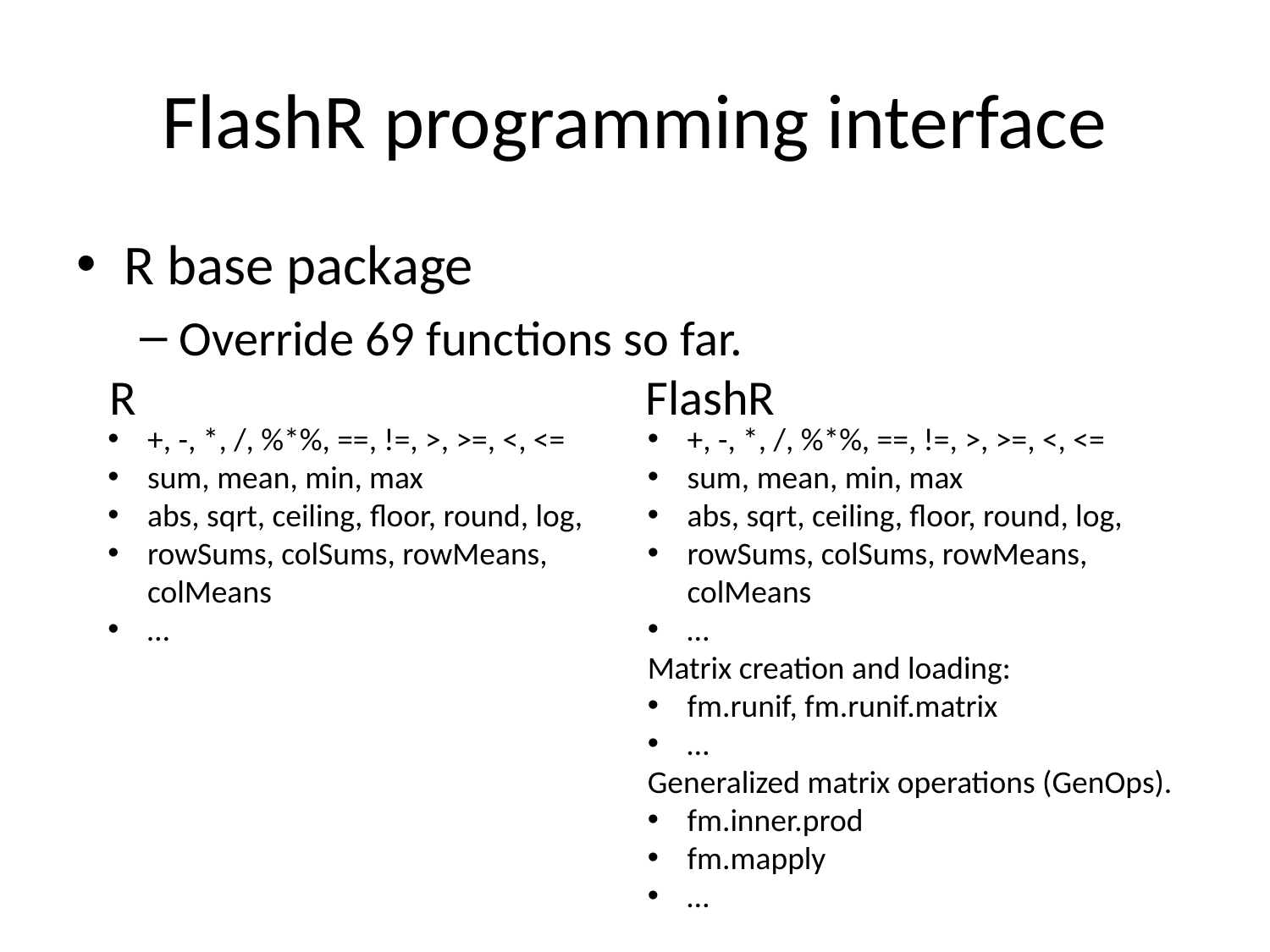

# FlashR programming interface
R base package
Override 69 functions so far.
R
FlashR
+, -, *, /, %*%, ==, !=, >, >=, <, <=
sum, mean, min, max
abs, sqrt, ceiling, floor, round, log,
rowSums, colSums, rowMeans, colMeans
…
+, -, *, /, %*%, ==, !=, >, >=, <, <=
sum, mean, min, max
abs, sqrt, ceiling, floor, round, log,
rowSums, colSums, rowMeans, colMeans
…
Matrix creation and loading:
fm.runif, fm.runif.matrix
…
Generalized matrix operations (GenOps).
fm.inner.prod
fm.mapply
…